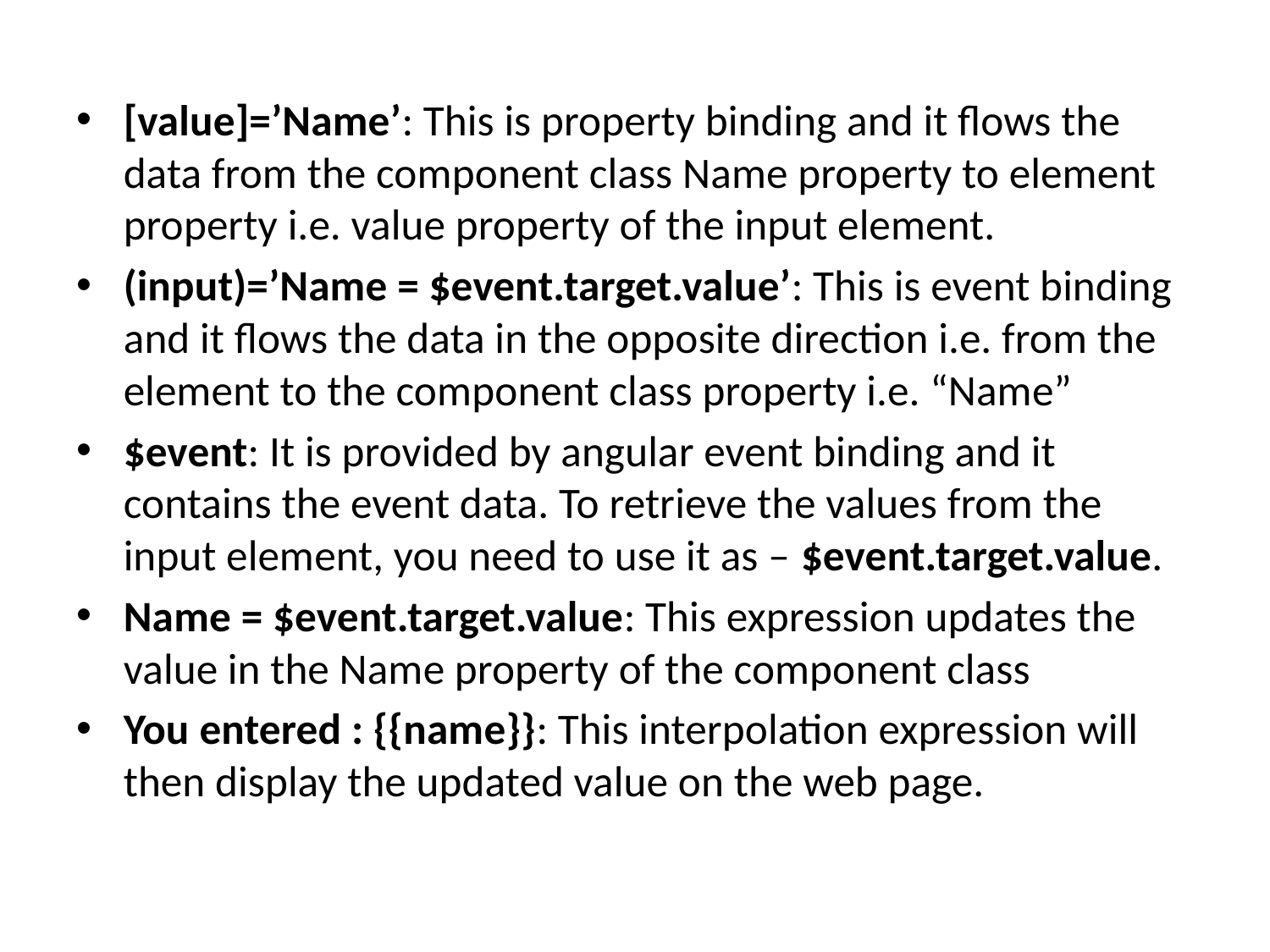

[value]=’Name’: This is property binding and it flows the data from the component class Name property to element property i.e. value property of the input element.
(input)=’Name = $event.target.value’: This is event binding and it flows the data in the opposite direction i.e. from the element to the component class property i.e. “Name”
$event: It is provided by angular event binding and it contains the event data. To retrieve the values from the input element, you need to use it as – $event.target.value.
Name = $event.target.value: This expression updates the value in the Name property of the component class
You entered : {{name}}: This interpolation expression will then display the updated value on the web page.